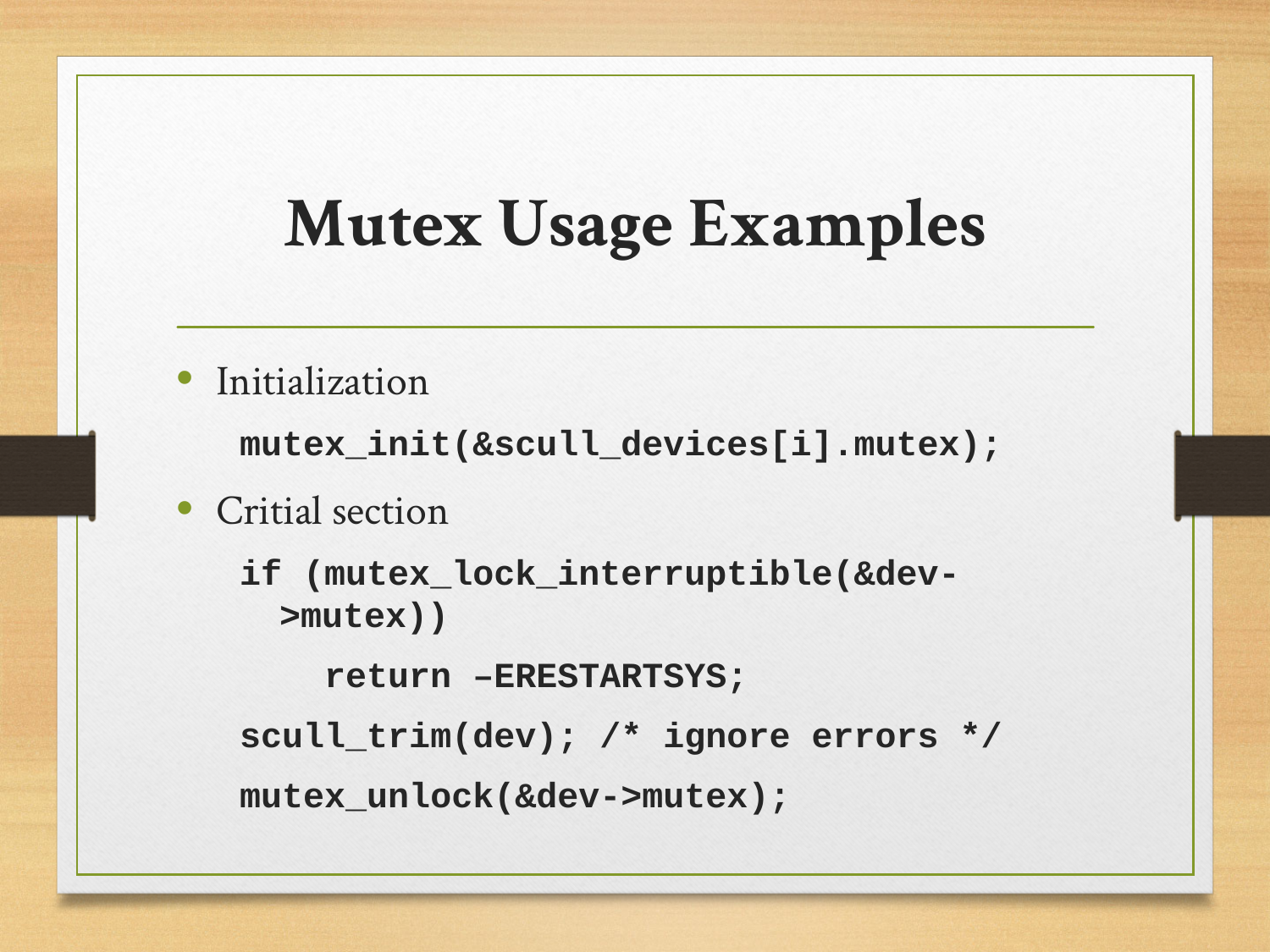

# Mutex Usage Examples
Initialization
mutex_init(&scull_devices[i].mutex);
Critial section
if (mutex_lock_interruptible(&dev->mutex))
    return –ERESTARTSYS;
scull_trim(dev); /* ignore errors */
mutex_unlock(&dev->mutex);